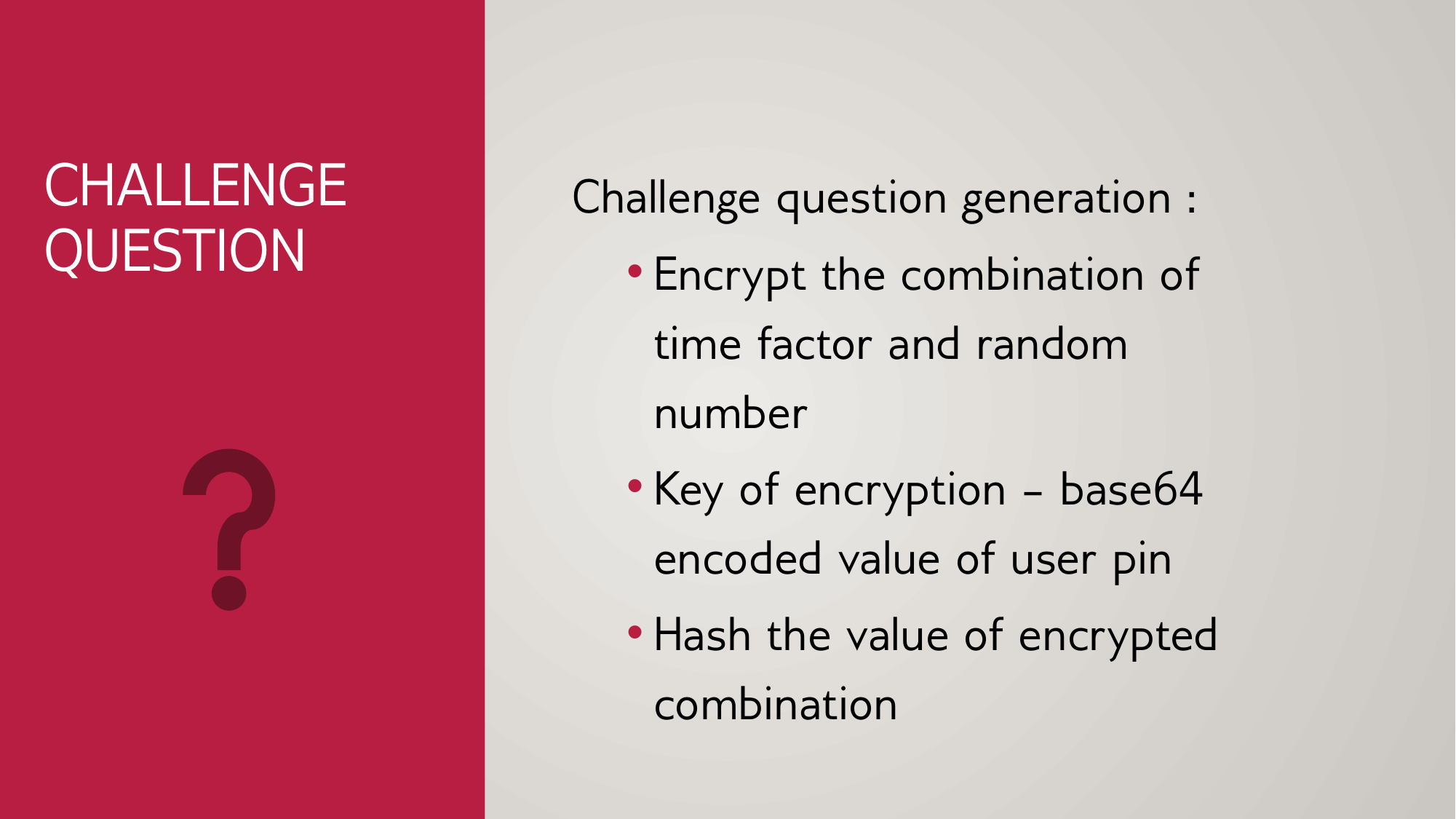

# Challenge question
Challenge question generation :
Encrypt the combination of time factor and random number
Key of encryption – base64 encoded value of user pin
Hash the value of encrypted combination